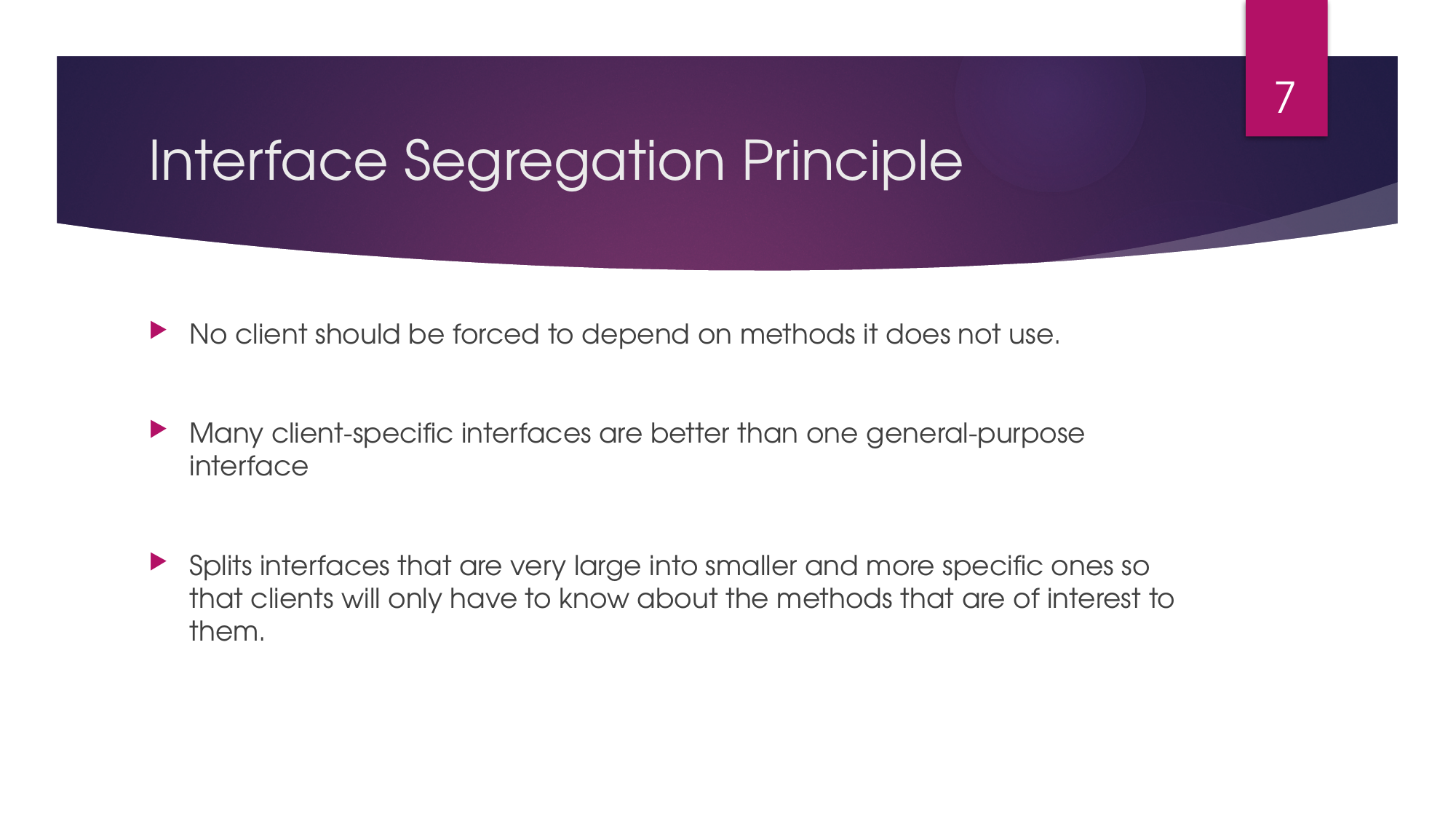

7
# Interface Segregation Principle
No client should be forced to depend on methods it does not use.

Many client-specific interfaces are better than one general-purpose interface

Splits interfaces that are very large into smaller and more specific ones so that clients will only have to know about the methods that are of interest to them.